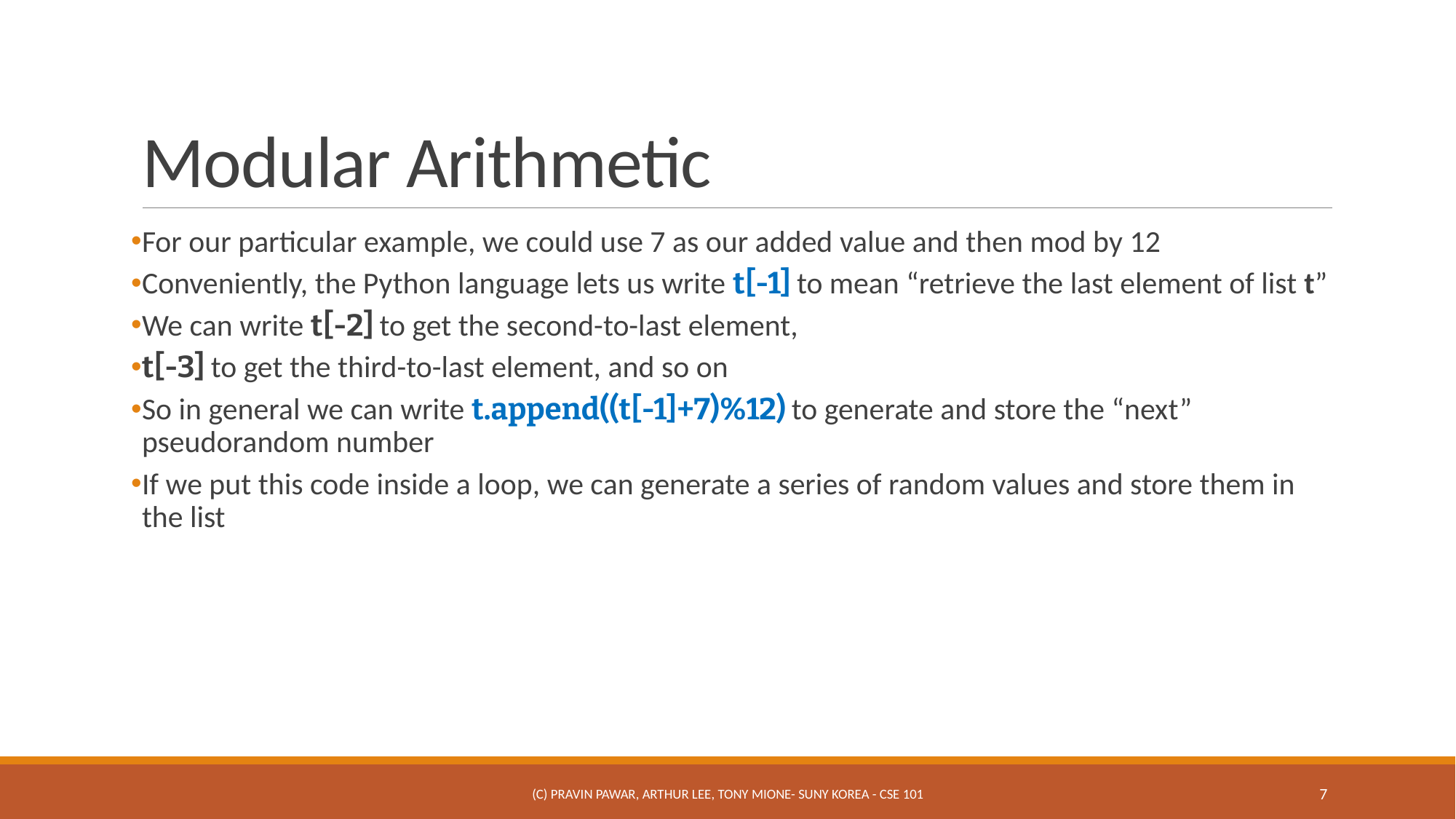

# Modular Arithmetic
For our particular example, we could use 7 as our added value and then mod by 12
Conveniently, the Python language lets us write t[-1] to mean “retrieve the last element of list t”
We can write t[-2] to get the second-to-last element,
t[-3] to get the third-to-last element, and so on
So in general we can write t.append((t[-1]+7)%12) to generate and store the “next” pseudorandom number
If we put this code inside a loop, we can generate a series of random values and store them in the list

(c) Pravin Pawar, Arthur Lee, Tony Mione- SUNY Korea - CSE 101
7